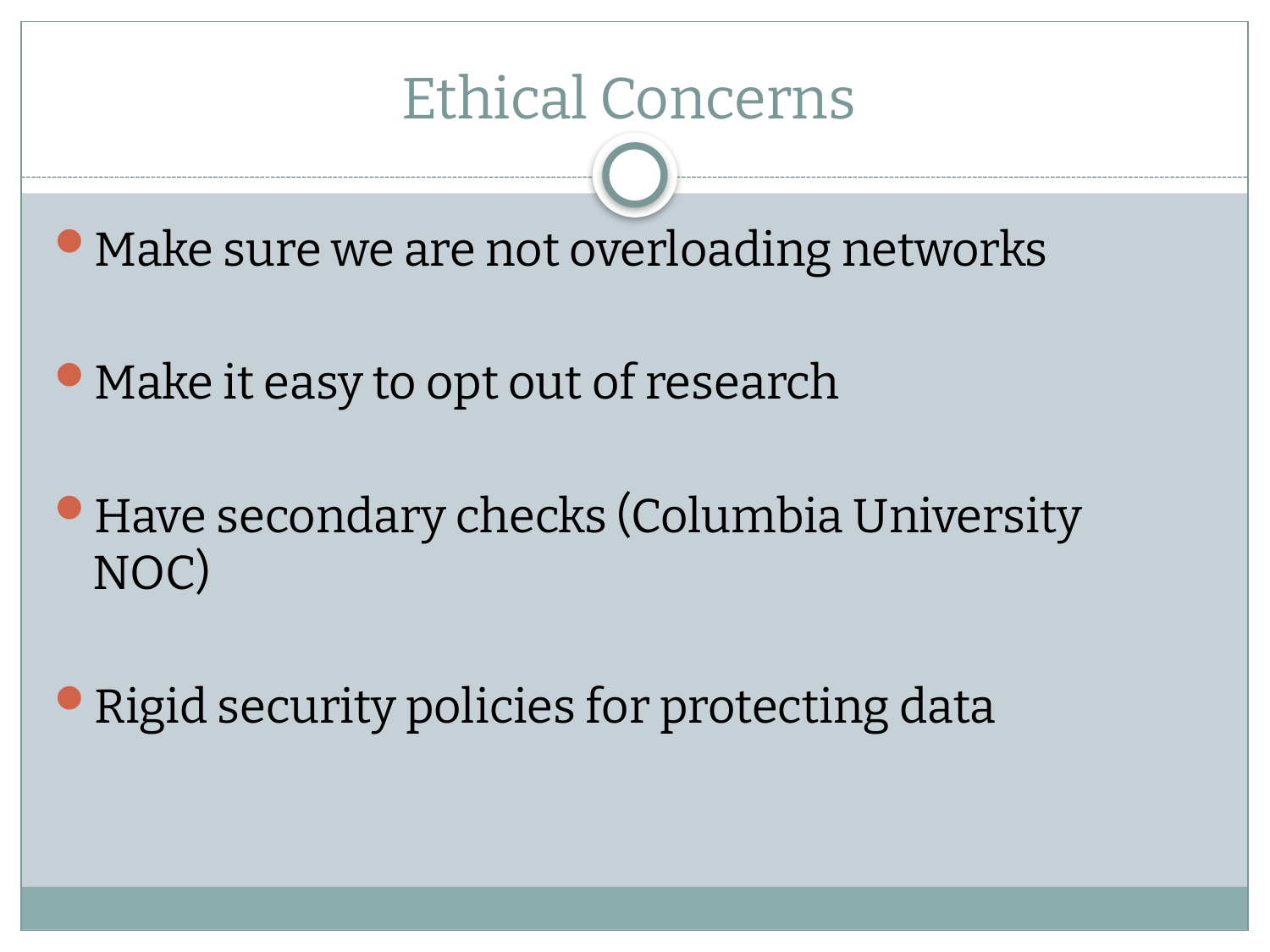

# Ethical Concerns
Make sure we are not overloading networks

Make it easy to opt out of research

Have secondary checks (Columbia University NOC)

Rigid security policies for protecting data